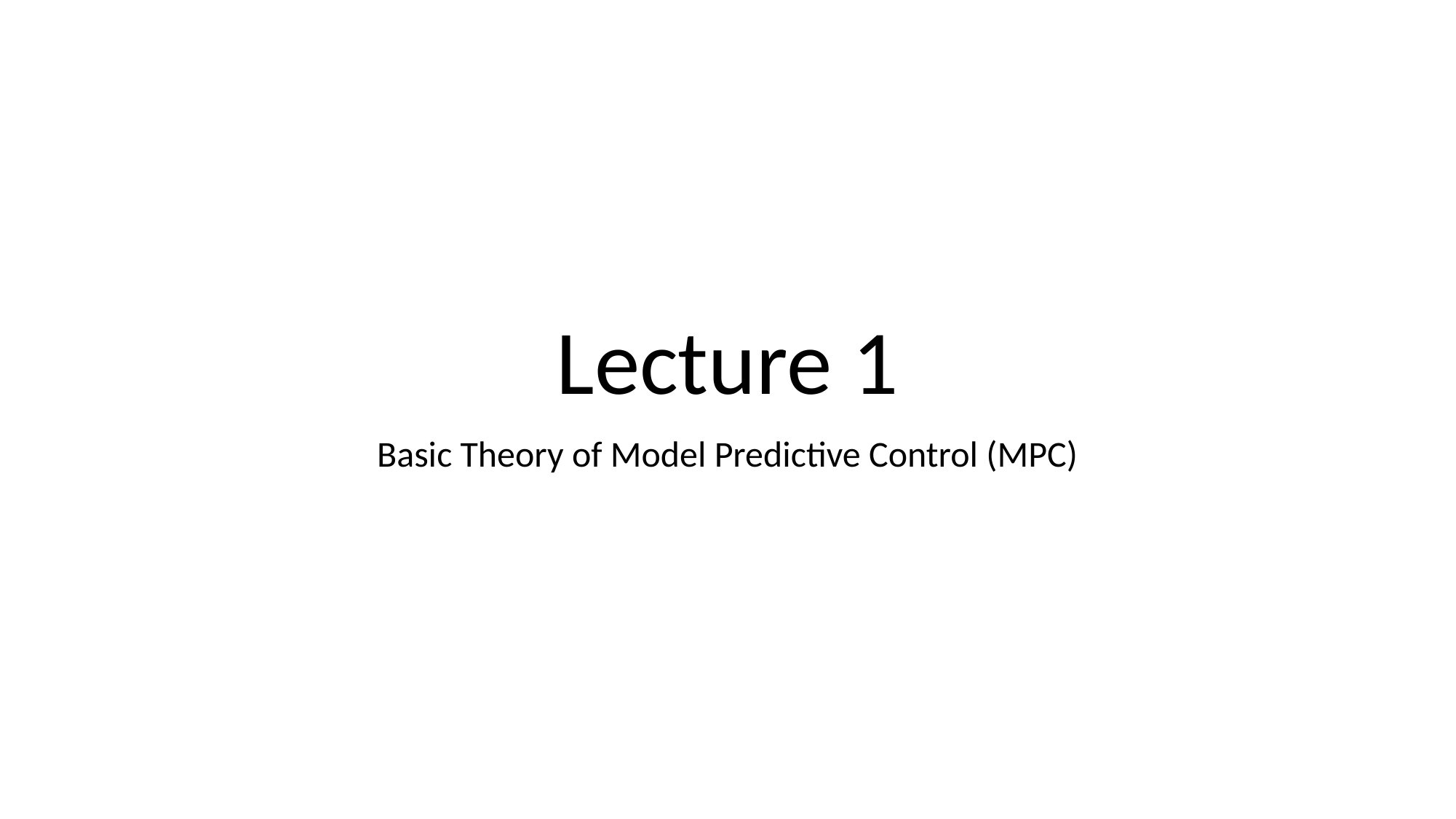

# Lecture 1
Basic Theory of Model Predictive Control (MPC)